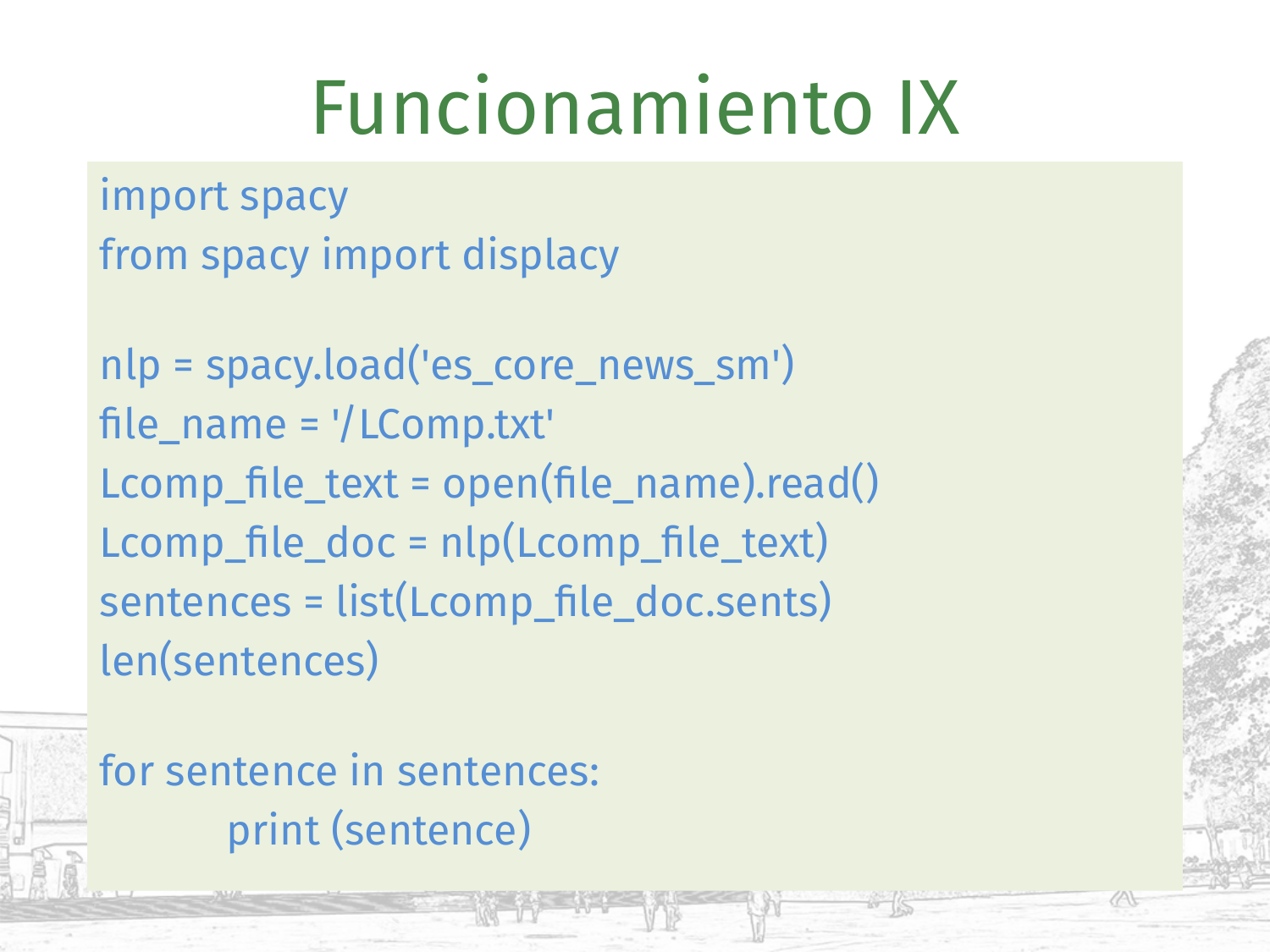

# Funcionamiento IX
import spacy
from spacy import displacy
nlp = spacy.load('es_core_news_sm')
file_name = '/LComp.txt'
Lcomp_file_text = open(file_name).read()
Lcomp_file_doc = nlp(Lcomp_file_text)
sentences = list(Lcomp_file_doc.sents)
len(sentences)
for sentence in sentences:
	print (sentence)